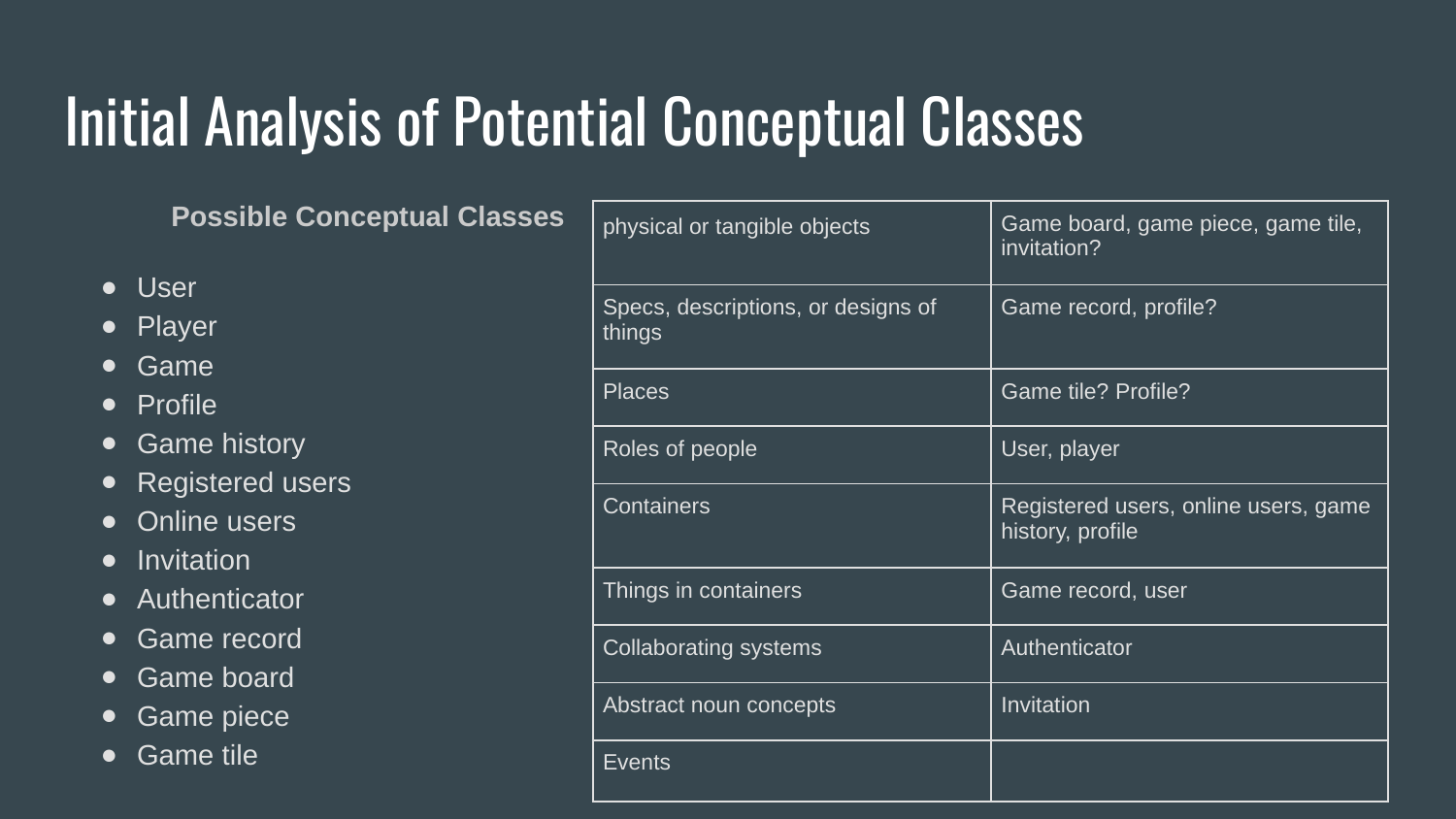

# Initial Analysis of Potential Conceptual Classes
Possible Conceptual Classes
User
Player
Game
Profile
Game history
Registered users
Online users
Invitation
Authenticator
Game record
Game board
Game piece
Game tile
| physical or tangible objects | Game board, game piece, game tile, invitation? |
| --- | --- |
| Specs, descriptions, or designs of things | Game record, profile? |
| Places | Game tile? Profile? |
| Roles of people | User, player |
| Containers | Registered users, online users, game history, profile |
| Things in containers | Game record, user |
| Collaborating systems | Authenticator |
| Abstract noun concepts | Invitation |
| Events |  |